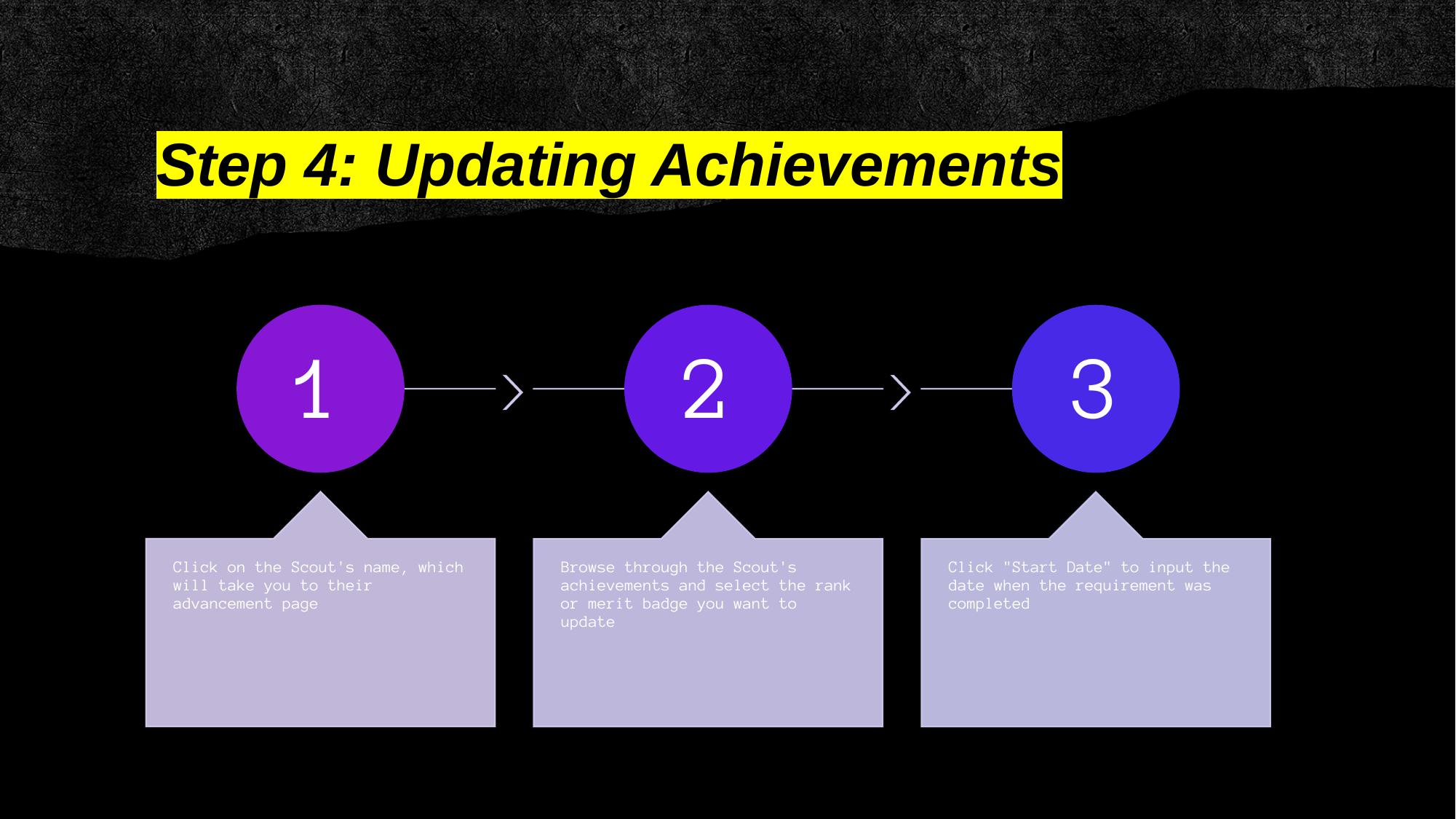

# Step 4: Updating Achievements
1
Click on the Scout's name, which will take you to their advancement page
2
Browse through the Scout's achievements and select the rank or merit badge you want to update
3
Click "Start Date" to input the date when the requirement was completed